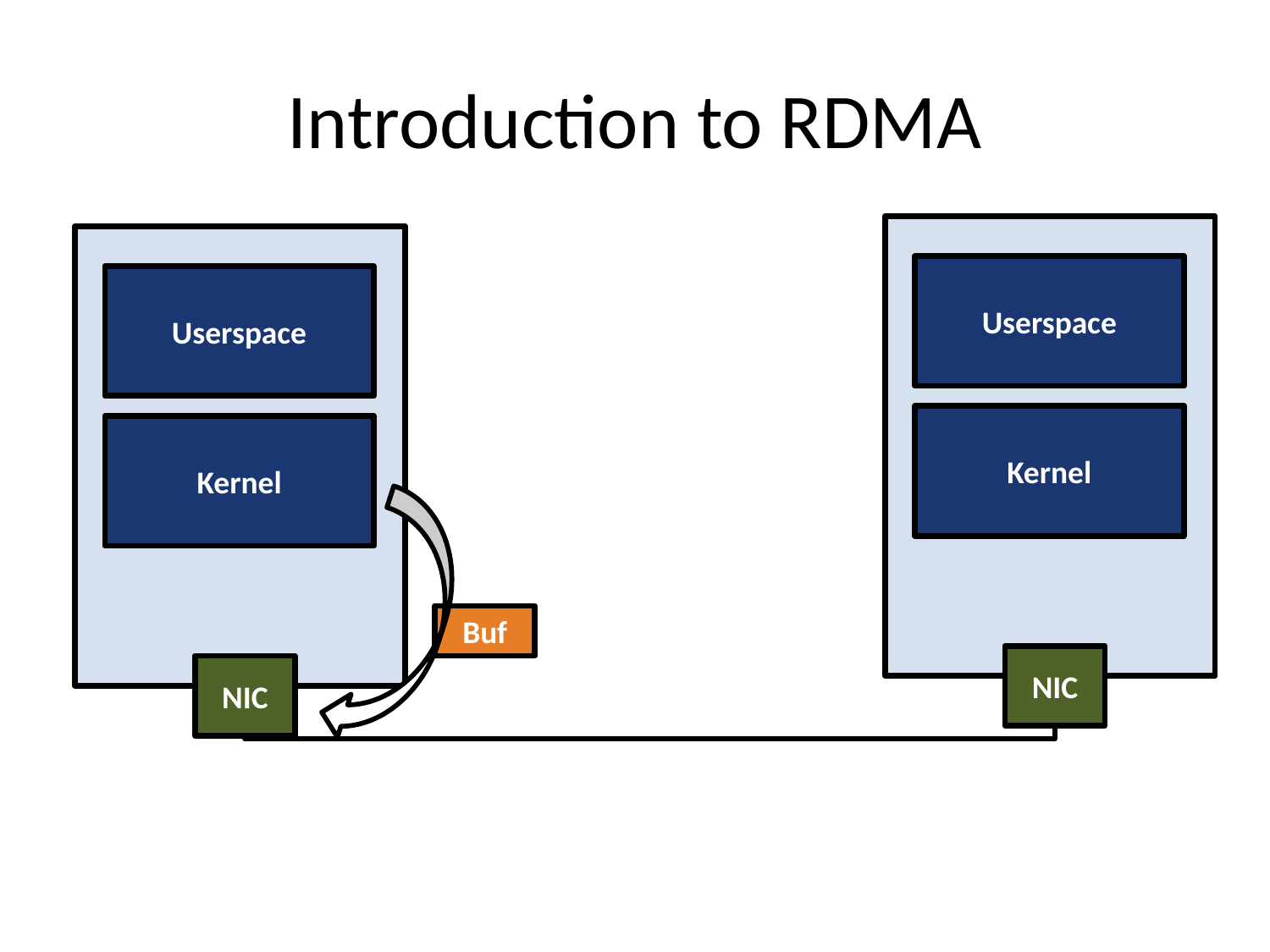

# Introduction to RDMA

Userspace
Userspace
Kernel
Kernel

Buf
NIC
NIC